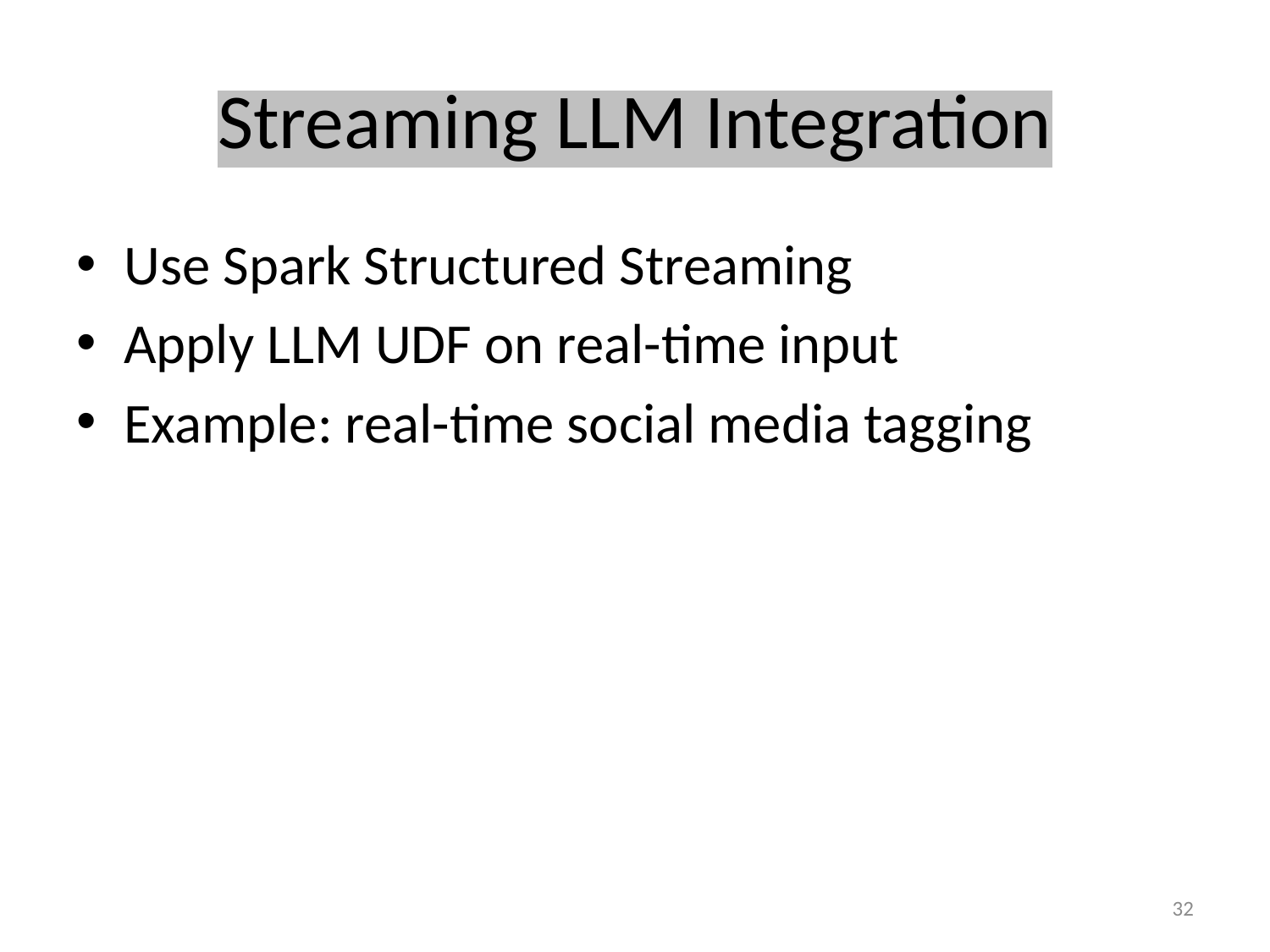

# Streaming LLM Integration
Use Spark Structured Streaming
Apply LLM UDF on real-time input
Example: real-time social media tagging
32